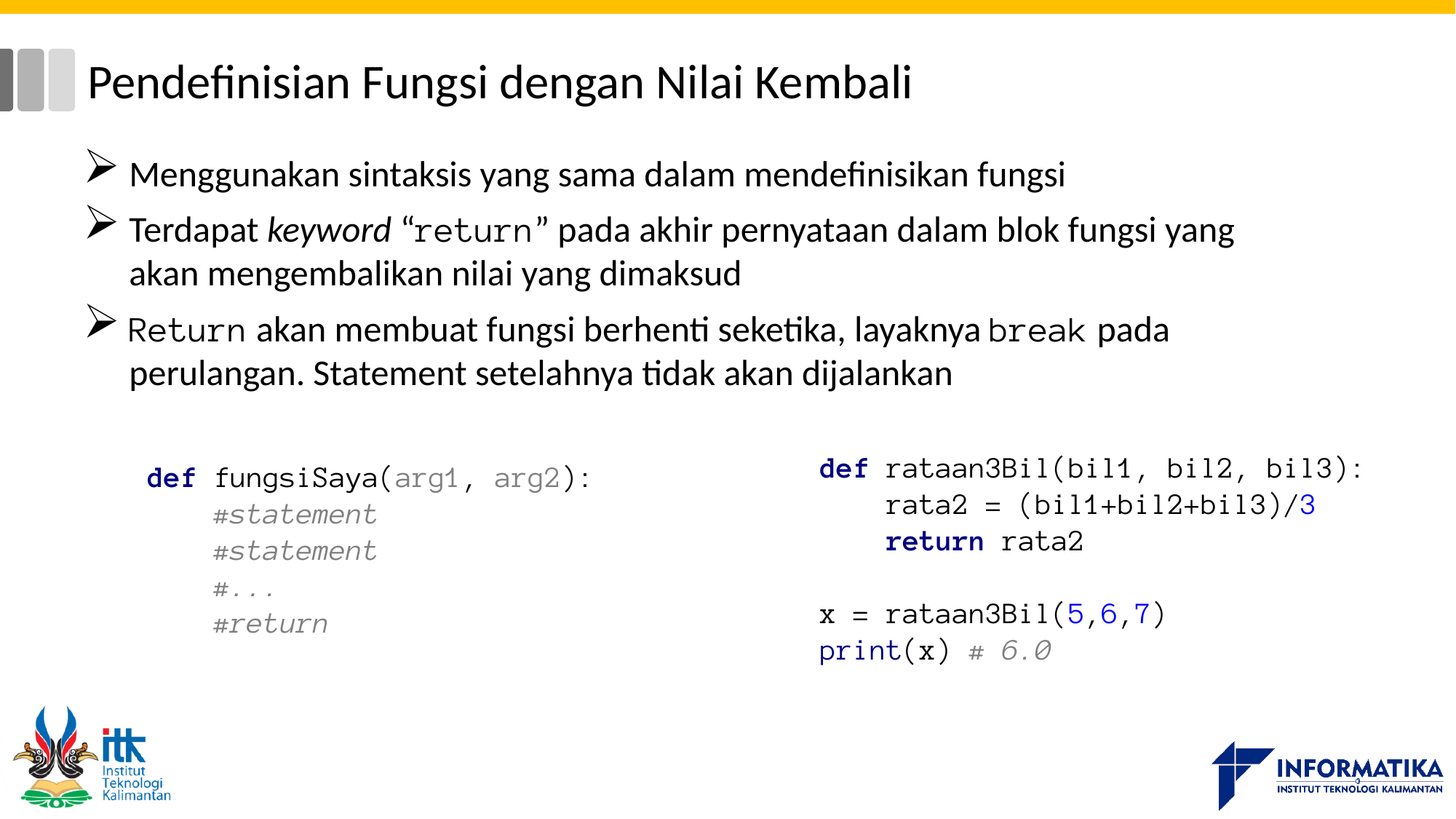

# Pendefinisian Fungsi dengan Nilai Kembali

Menggunakan sintaksis yang sama dalam mendefinisikan fungsi
Terdapat keyword “return” pada akhir pernyataan dalam blok fungsi yang akan mengembalikan nilai yang dimaksud
Return akan membuat fungsi berhenti seketika, layaknya break pada perulangan. Statement setelahnya tidak akan dijalankan
def rataan3Bil(bil1, bil2, bil3):
    rata2 = (bil1+bil2+bil3)/3
    return rata2
x = rataan3Bil(5,6,7)
print(x) # 6.0
def fungsiSaya(arg1, arg2):
    #statement
    #statement
    #...
    #return